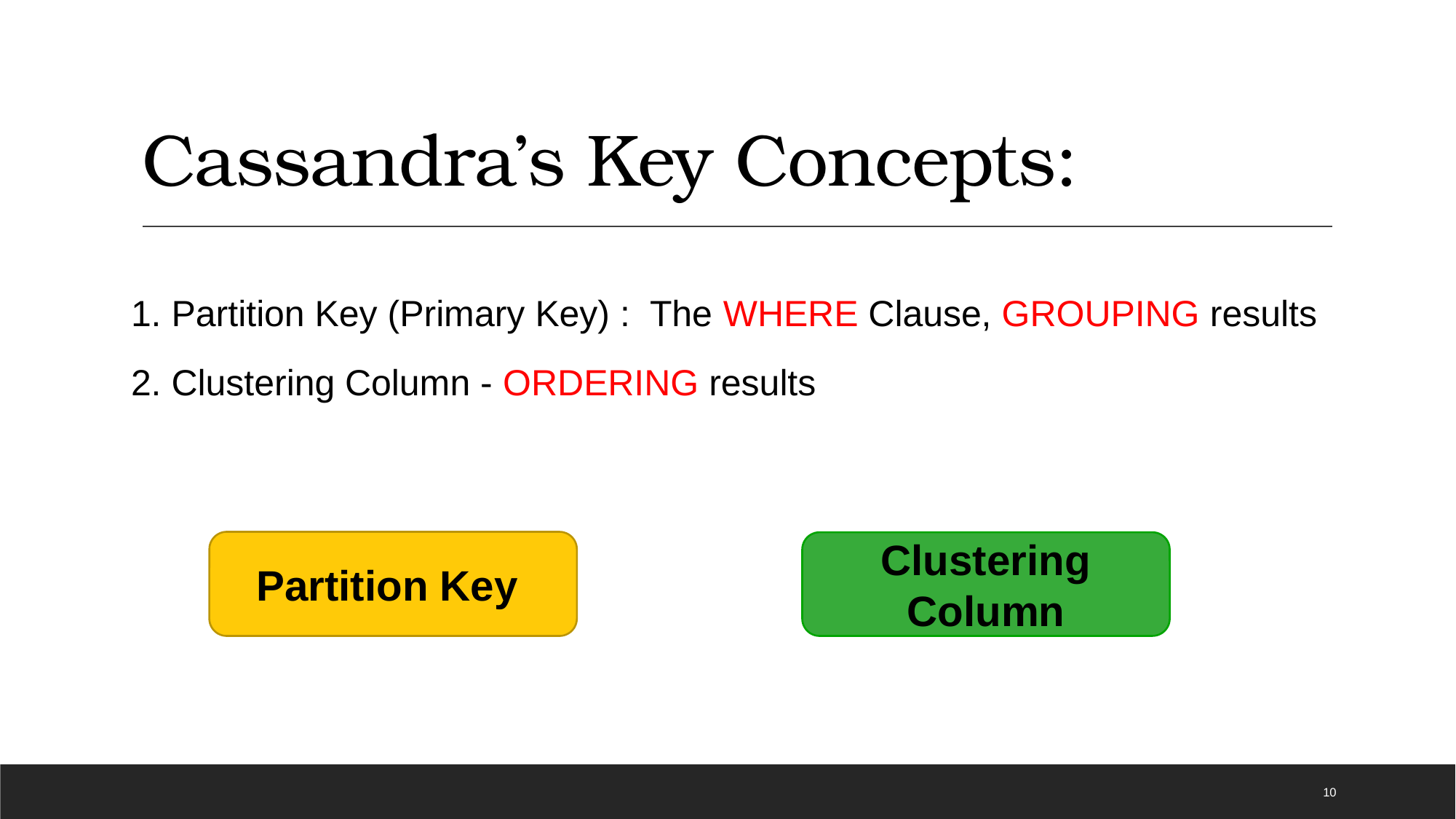

# Cassandra’s Key Concepts:
1. Partition Key (Primary Key) :  The WHERE Clause, GROUPING results
2. Clustering Column - ORDERING results

Partition Key
Clustering Column
10